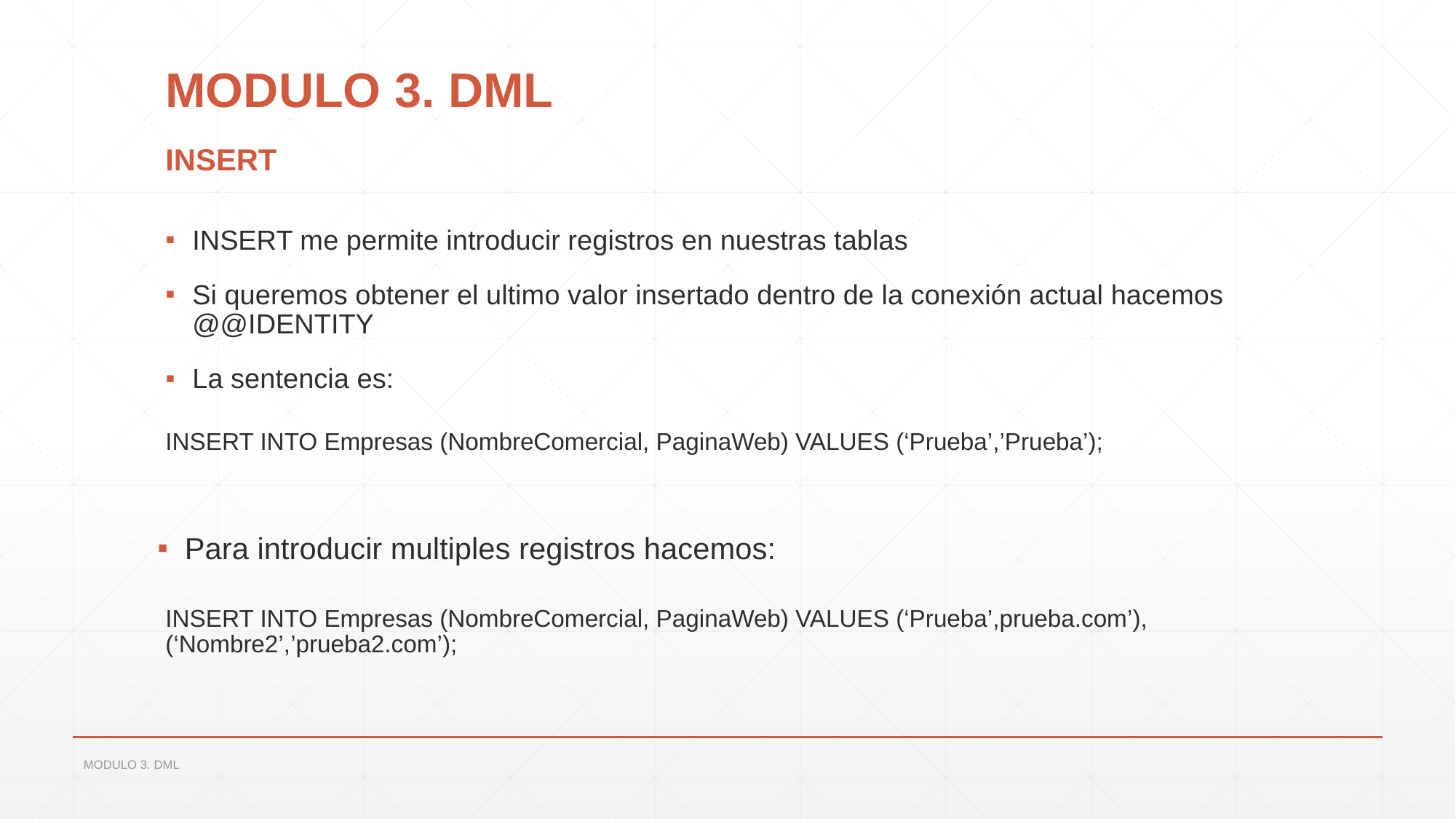

# MODULO 3. DML
INSERT
INSERT me permite introducir registros en nuestras tablas
Si queremos obtener el ultimo valor insertado dentro de la conexión actual hacemos @@IDENTITY
La sentencia es:
INSERT INTO Empresas (NombreComercial, PaginaWeb) VALUES (‘Prueba’,’Prueba’);
Para introducir multiples registros hacemos:
INSERT INTO Empresas (NombreComercial, PaginaWeb) VALUES (‘Prueba’,prueba.com’), (‘Nombre2’,’prueba2.com’);
MODULO 3. DML